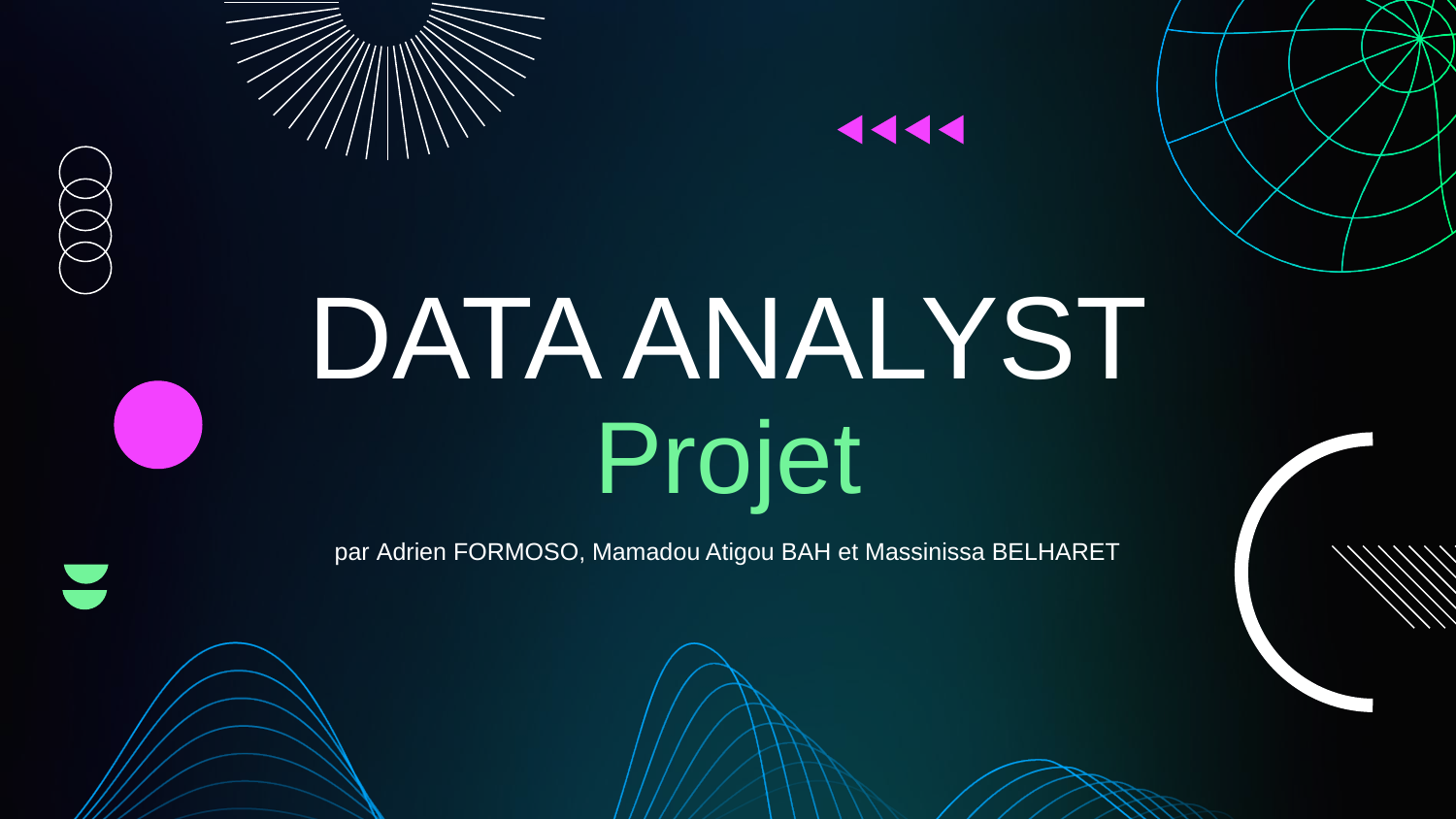

# DATA ANALYST Projet par Adrien FORMOSO, Mamadou Atigou BAH et Massinissa BELHARET